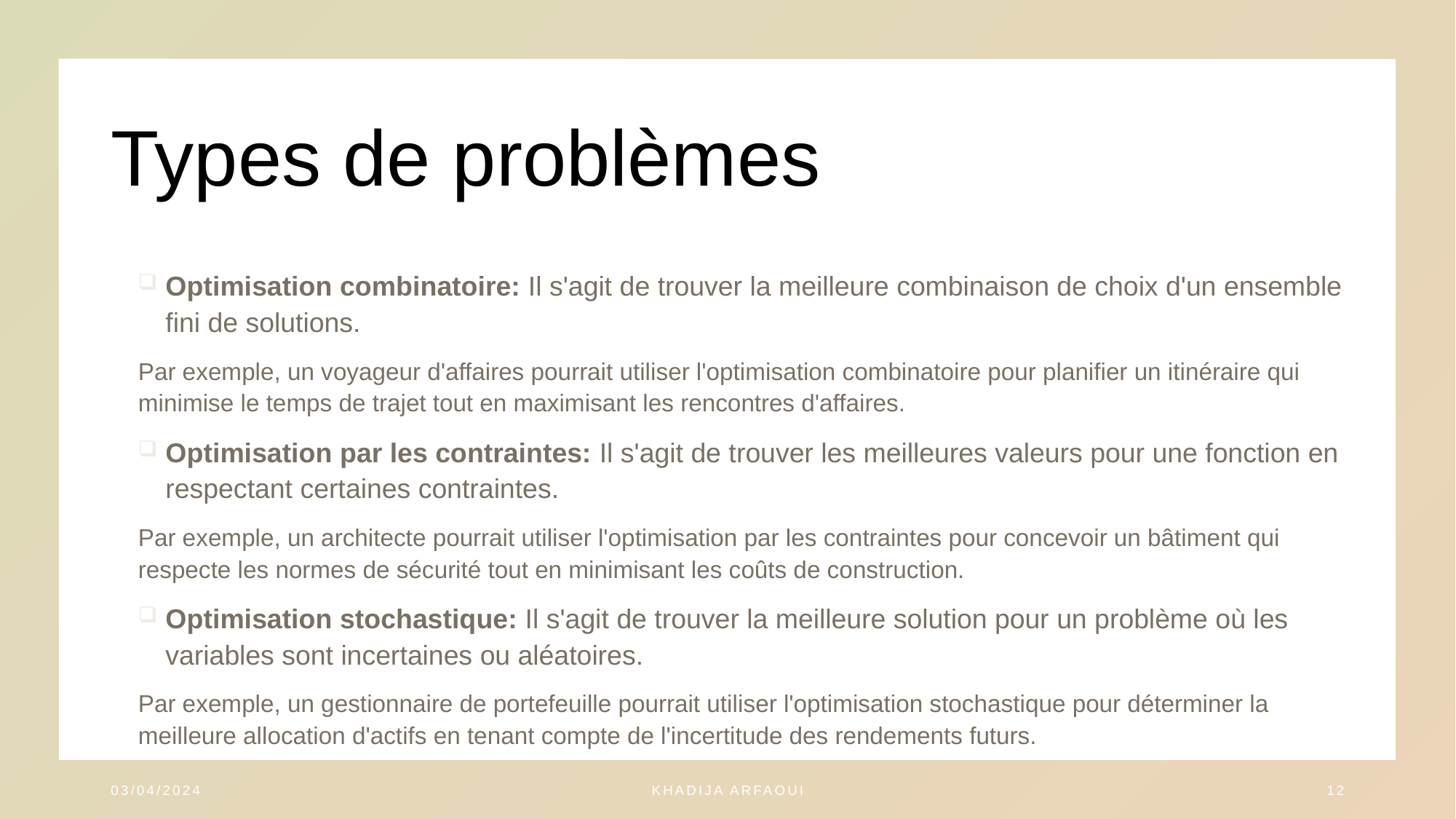

# Types de problèmes
Optimisation combinatoire: Il s'agit de trouver la meilleure combinaison de choix d'un ensemble fini de solutions.
Par exemple, un voyageur d'affaires pourrait utiliser l'optimisation combinatoire pour planifier un itinéraire qui minimise le temps de trajet tout en maximisant les rencontres d'affaires.
Optimisation par les contraintes: Il s'agit de trouver les meilleures valeurs pour une fonction en respectant certaines contraintes.
Par exemple, un architecte pourrait utiliser l'optimisation par les contraintes pour concevoir un bâtiment qui respecte les normes de sécurité tout en minimisant les coûts de construction.
Optimisation stochastique: Il s'agit de trouver la meilleure solution pour un problème où les variables sont incertaines ou aléatoires.
Par exemple, un gestionnaire de portefeuille pourrait utiliser l'optimisation stochastique pour déterminer la meilleure allocation d'actifs en tenant compte de l'incertitude des rendements futurs.

03/04/2024
Khadija ARFAOUI
12